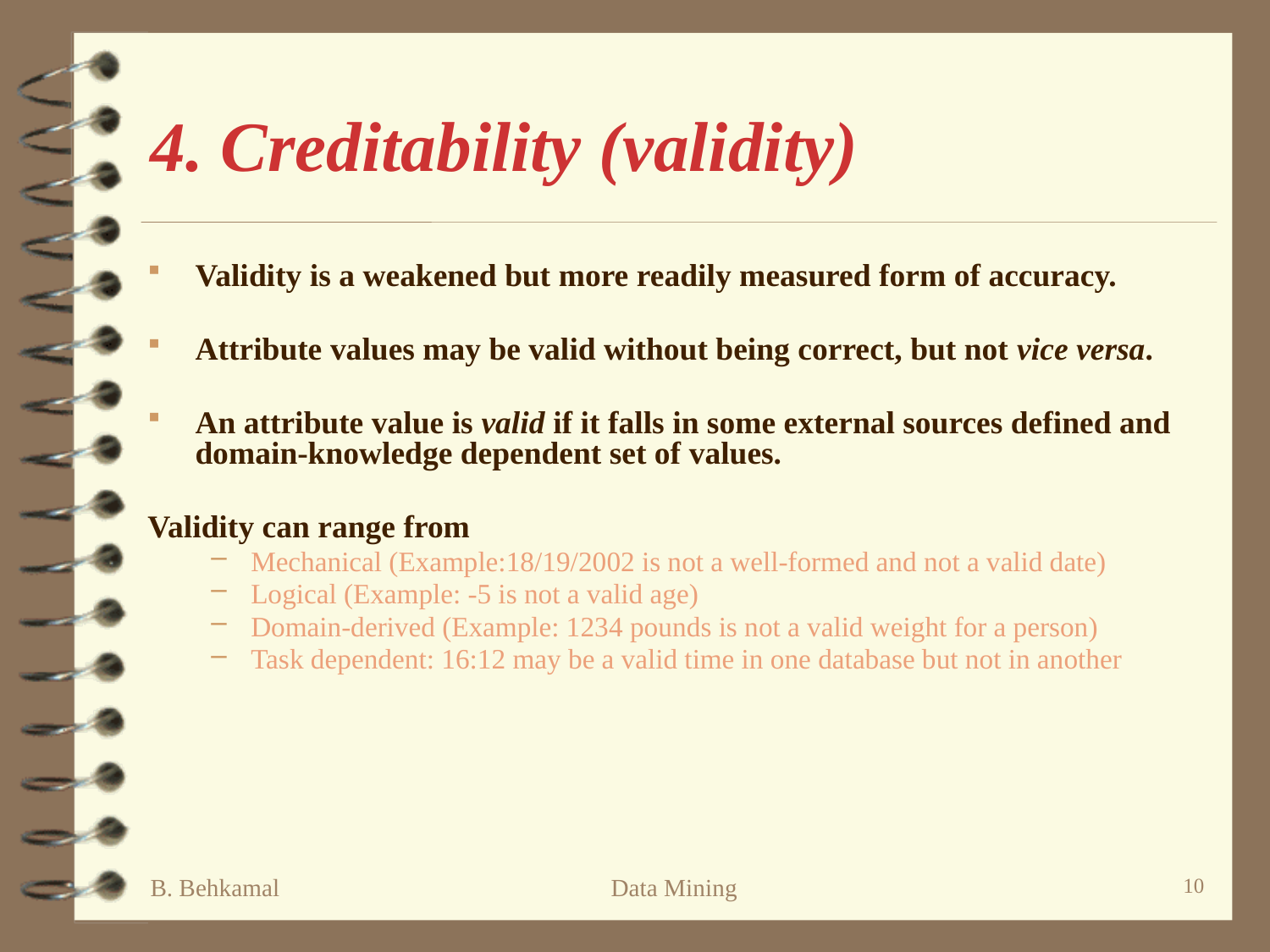

# 4. Creditability (validity)
Validity is a weakened but more readily measured form of accuracy.

Attribute values may be valid without being correct, but not vice versa.

An attribute value is valid if it falls in some external sources defined and domain-knowledge dependent set of values.

Validity can range from
Mechanical (Example:18/19/2002 is not a well-formed and not a valid date)
Logical (Example: -5 is not a valid age)
Domain-derived (Example: 1234 pounds is not a valid weight for a person)
Task dependent: 16:12 may be a valid time in one database but not in another
B. Behkamal
Data Mining
10